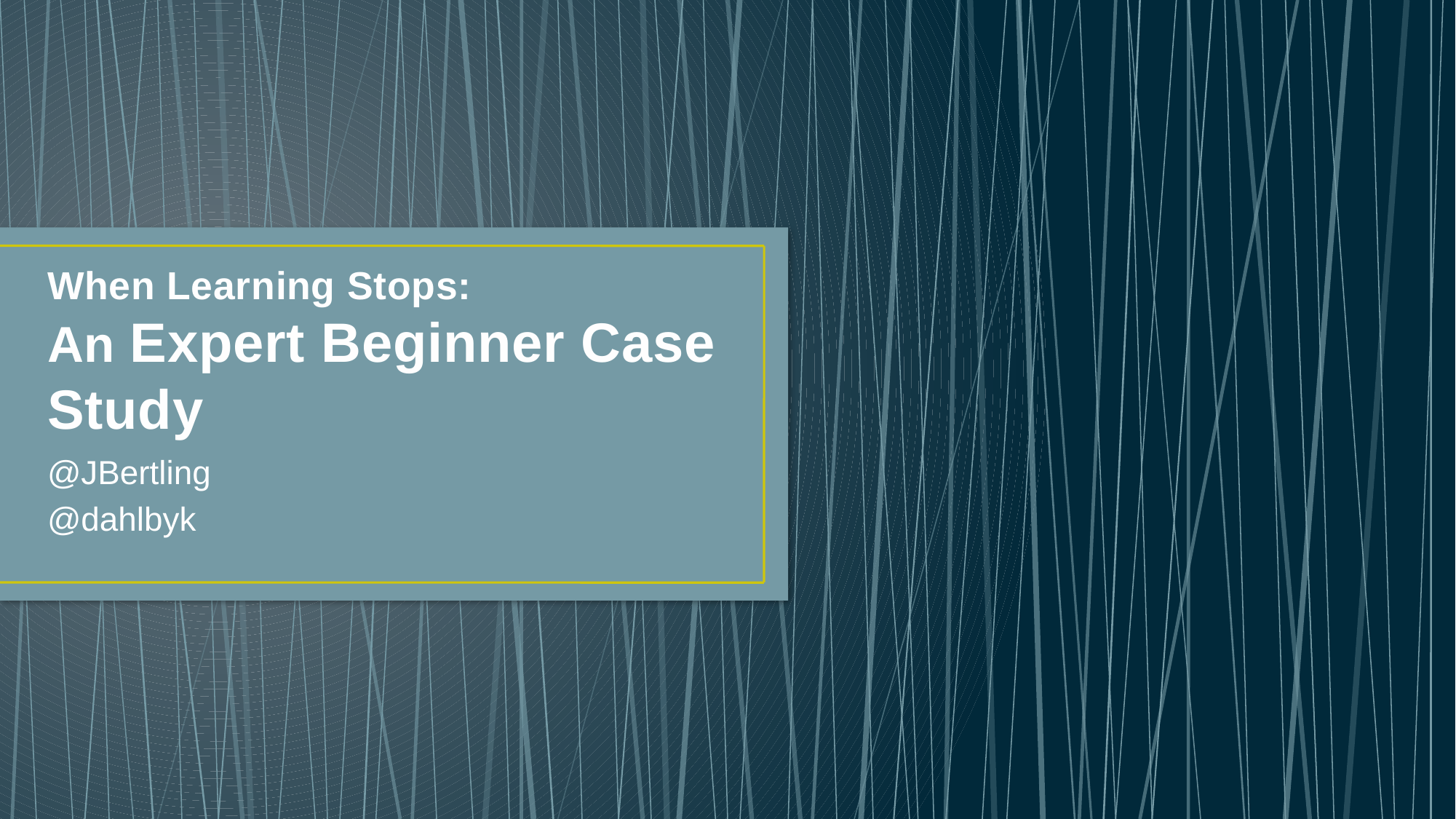

# When Learning Stops: An Expert Beginner Case Study
@JBertling
@dahlbyk